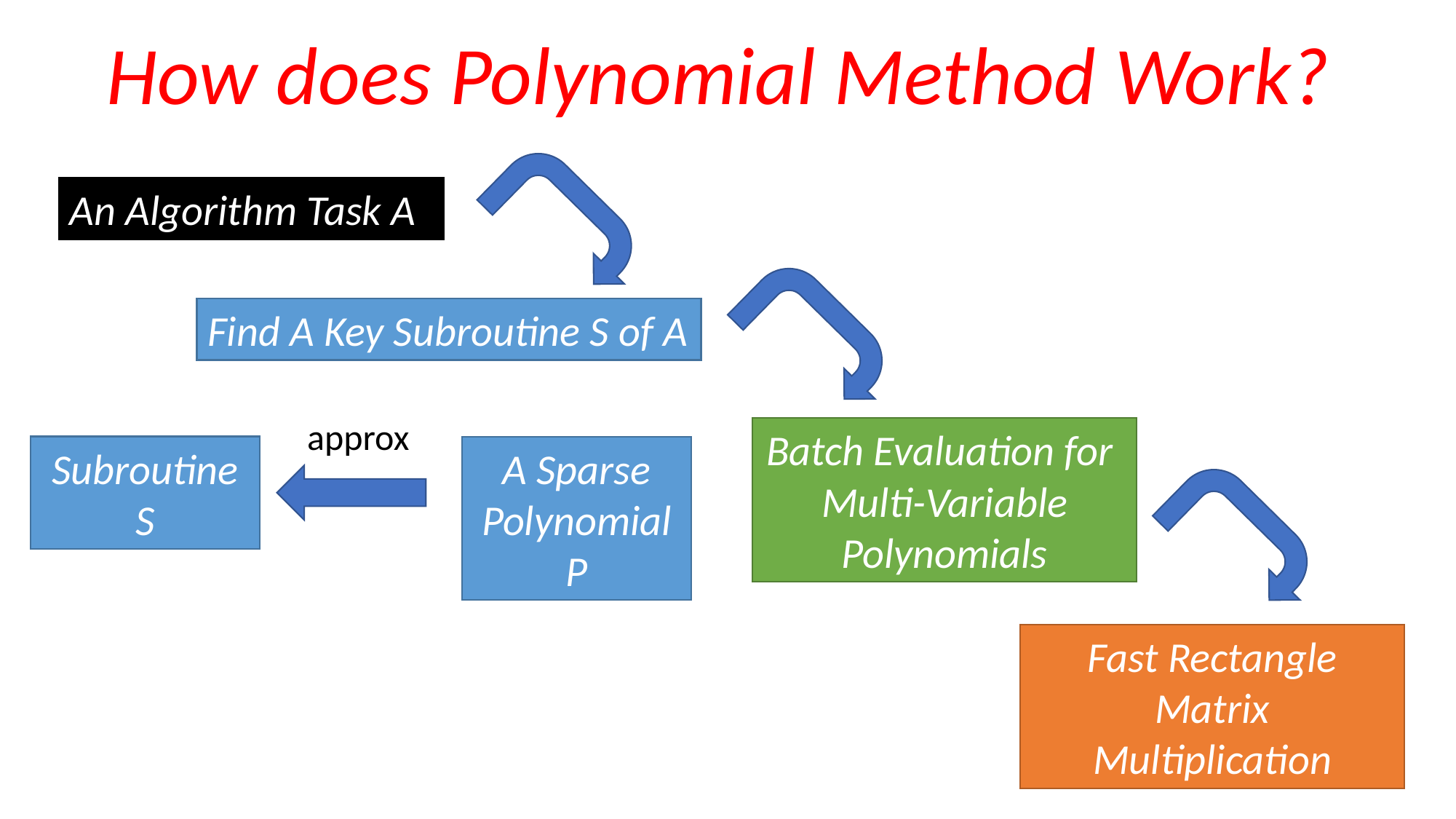

# How does Polynomial Method Work?
An Algorithm Task A

Find A Key Subroutine S of A
approx
Batch Evaluation for
Multi-Variable Polynomials
Subroutine S
A Sparse Polynomial
P

Fast Rectangle Matrix Multiplication